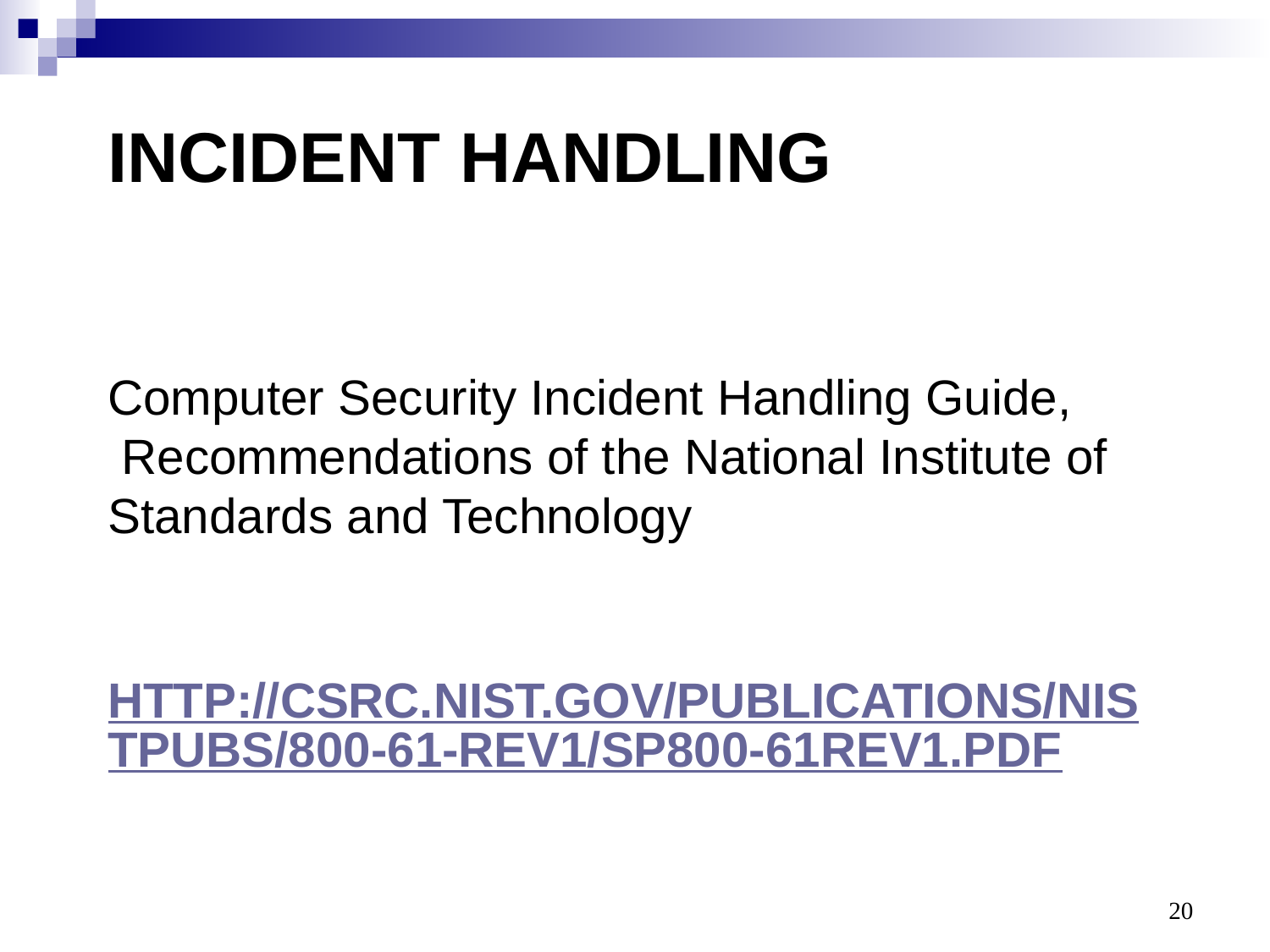

# Incident Handling Computer Security Incident Handling Guide, Recommendations of the National Institute of Standards and Technology
http://csrc.nist.gov/publications/nistpubs/800-61-rev1/SP800-61rev1.pdf
20